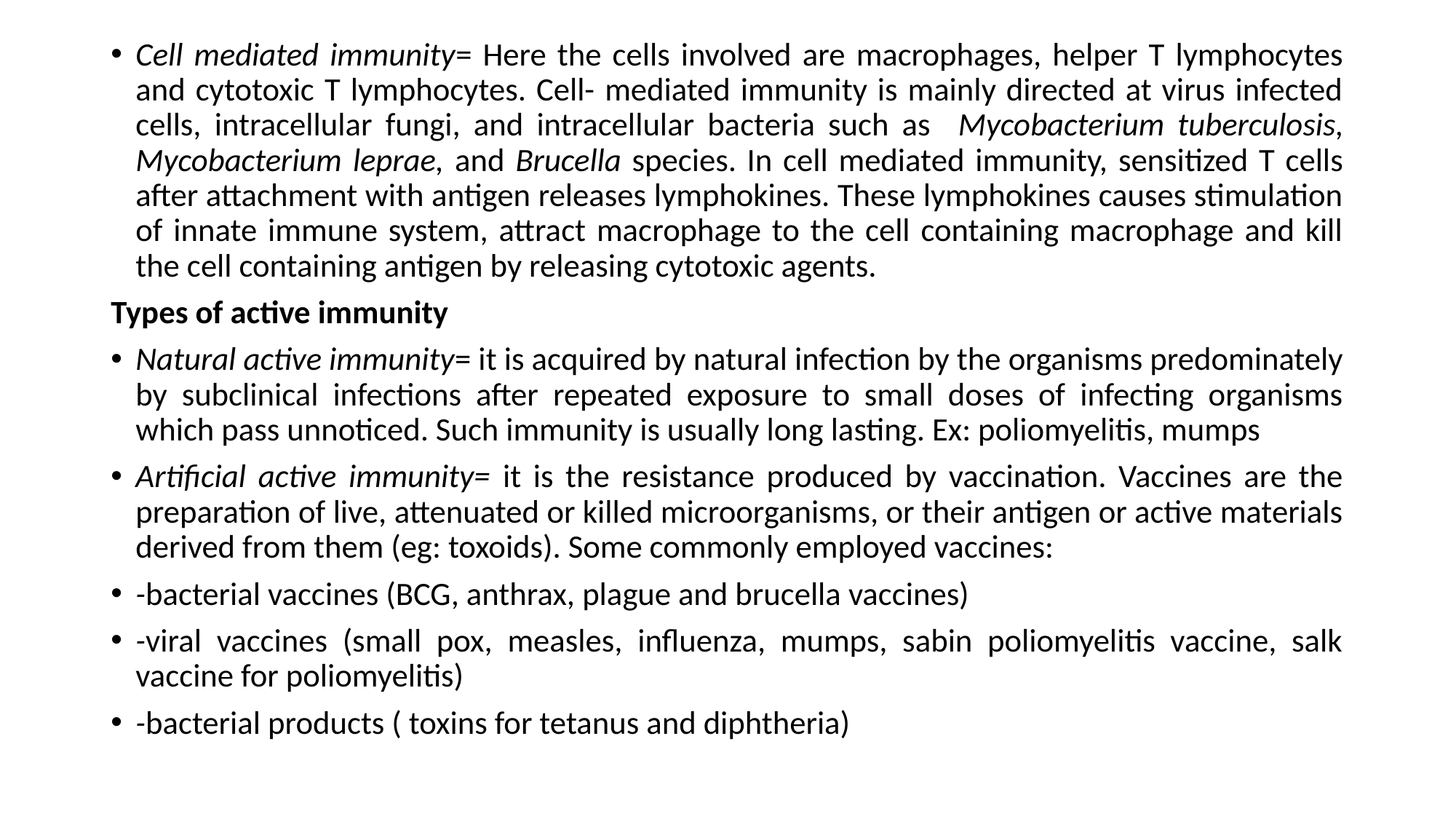

Cell mediated immunity= Here the cells involved are macrophages, helper T lymphocytes and cytotoxic T lymphocytes. Cell- mediated immunity is mainly directed at virus infected cells, intracellular fungi, and intracellular bacteria such as  Mycobacterium tuberculosis, Mycobacterium leprae, and Brucella species. In cell mediated immunity, sensitized T cells after attachment with antigen releases lymphokines. These lymphokines causes stimulation of innate immune system, attract macrophage to the cell containing macrophage and kill the cell containing antigen by releasing cytotoxic agents.
Types of active immunity
Natural active immunity= it is acquired by natural infection by the organisms predominately by subclinical infections after repeated exposure to small doses of infecting organisms which pass unnoticed. Such immunity is usually long lasting. Ex: poliomyelitis, mumps
Artificial active immunity= it is the resistance produced by vaccination. Vaccines are the preparation of live, attenuated or killed microorganisms, or their antigen or active materials derived from them (eg: toxoids). Some commonly employed vaccines:
-bacterial vaccines (BCG, anthrax, plague and brucella vaccines)
-viral vaccines (small pox, measles, influenza, mumps, sabin poliomyelitis vaccine, salk vaccine for poliomyelitis)
-bacterial products ( toxins for tetanus and diphtheria)